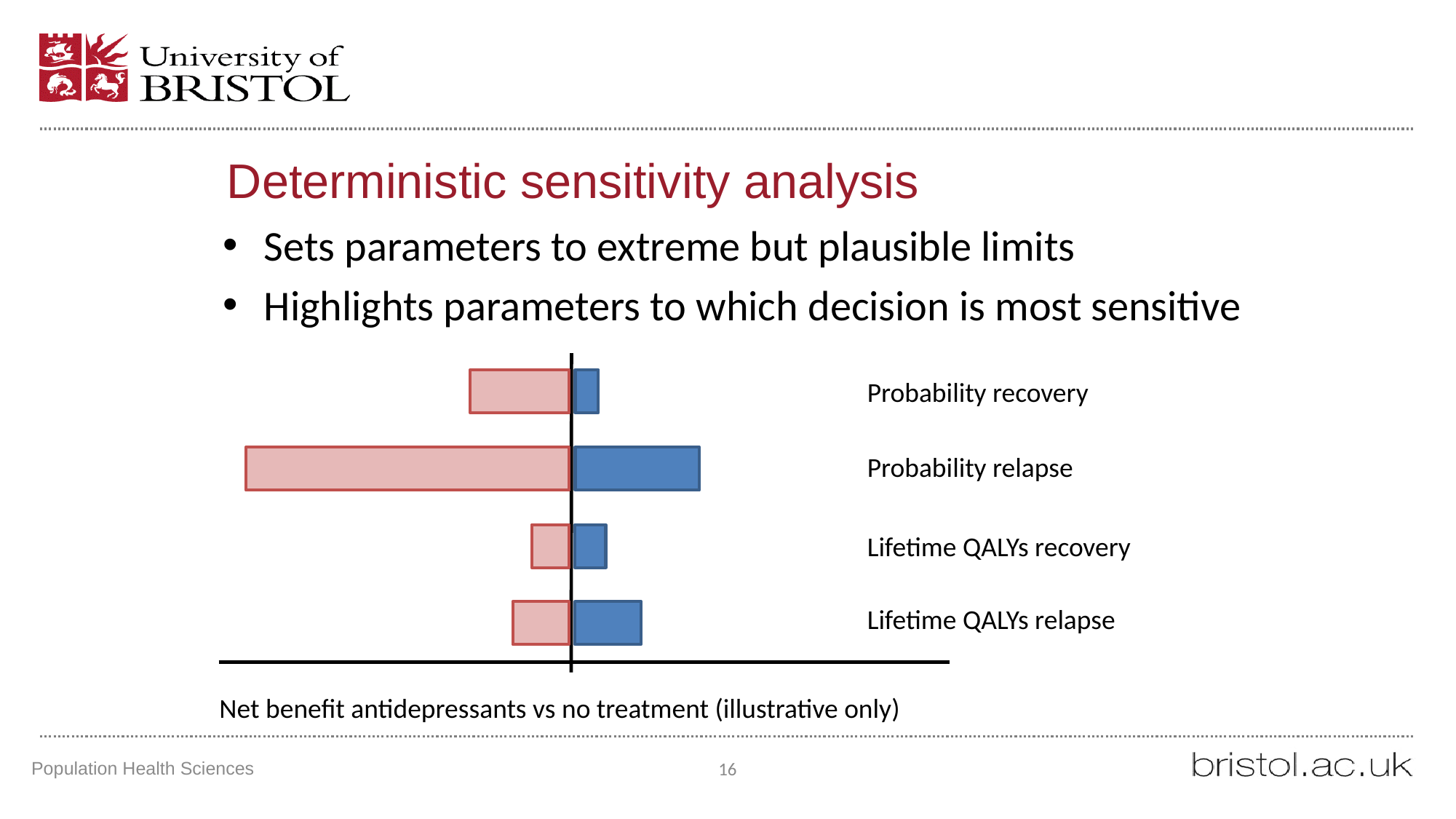

# Deterministic sensitivity analysis
Sets parameters to extreme but plausible limits
Highlights parameters to which decision is most sensitive

Probability recovery

Probability relapse

Lifetime QALYs recovery

Lifetime QALYs relapse

Net benefit antidepressants vs no treatment (illustrative only)
Population Health Sciences
16